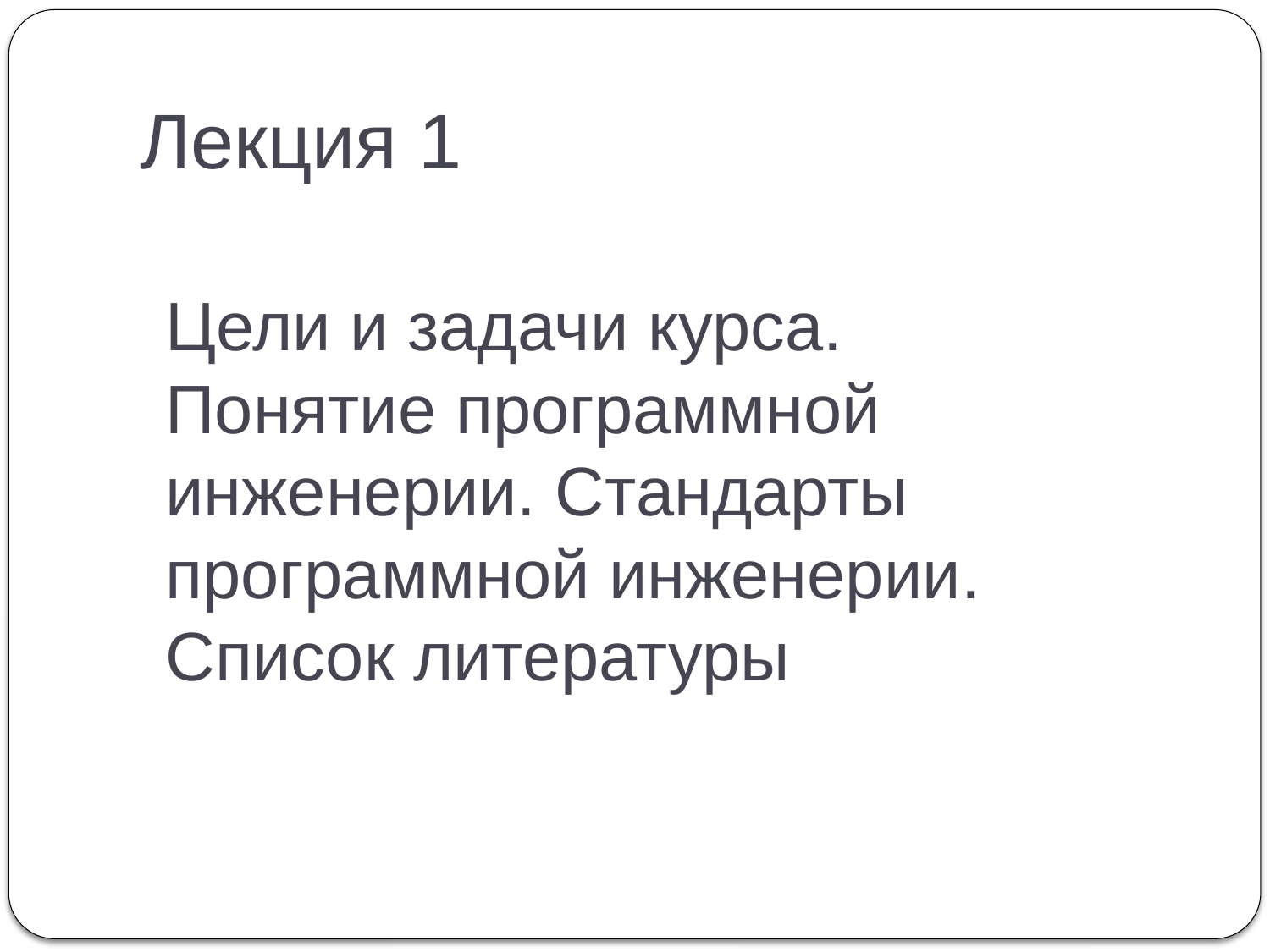

# Лекция 1
   Цели и задачи курса. Понятие программной инженерии. Стандарты программной инженерии. Список литературы